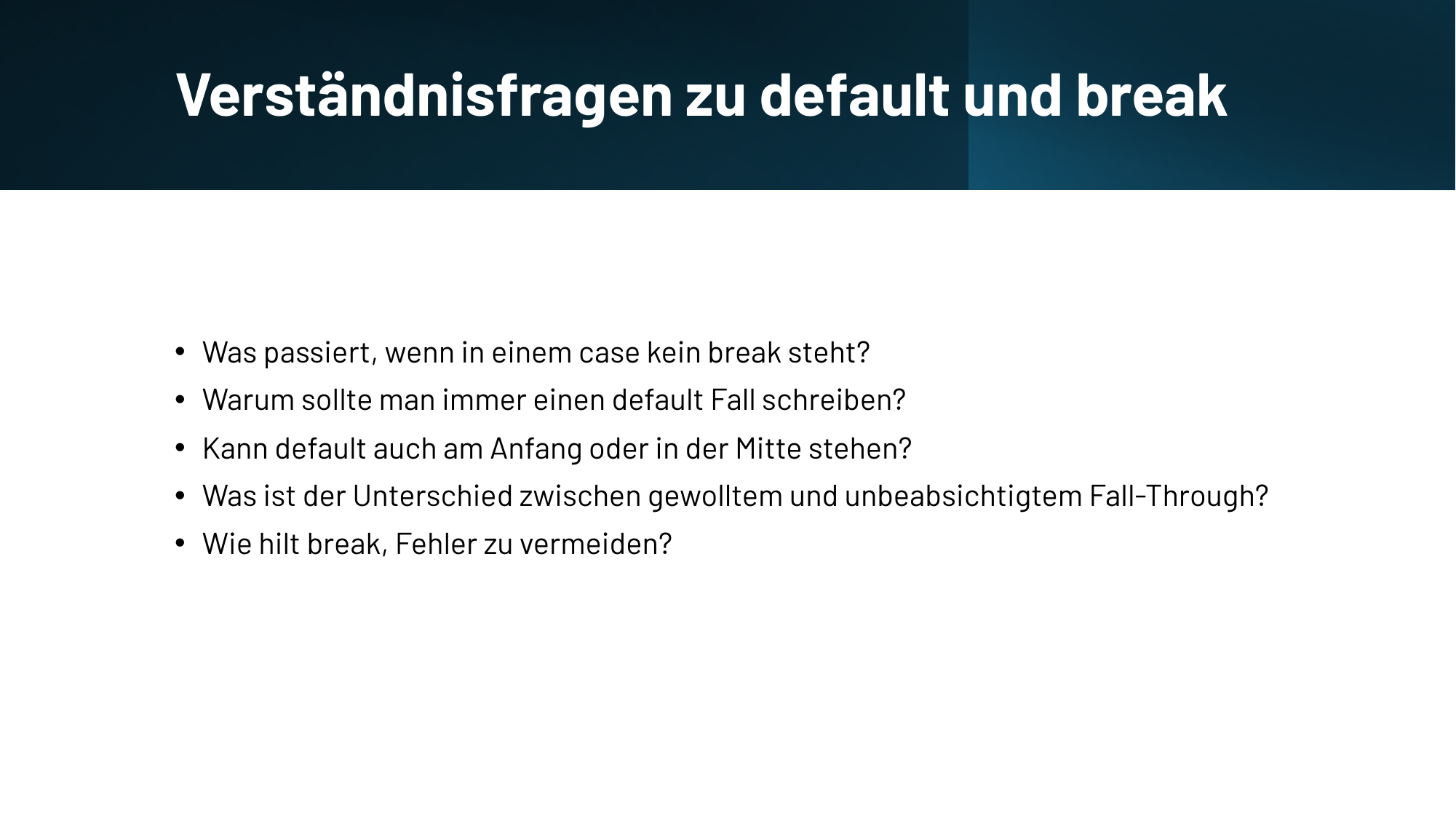

# Verständnisfragen zu default und break
Was passiert, wenn in einem case kein break steht?
Warum sollte man immer einen default Fall schreiben?
Kann default auch am Anfang oder in der Mitte stehen?
Was ist der Unterschied zwischen gewolltem und unbeabsichtigtem Fall-Through?
Wie hilt break, Fehler zu vermeiden?